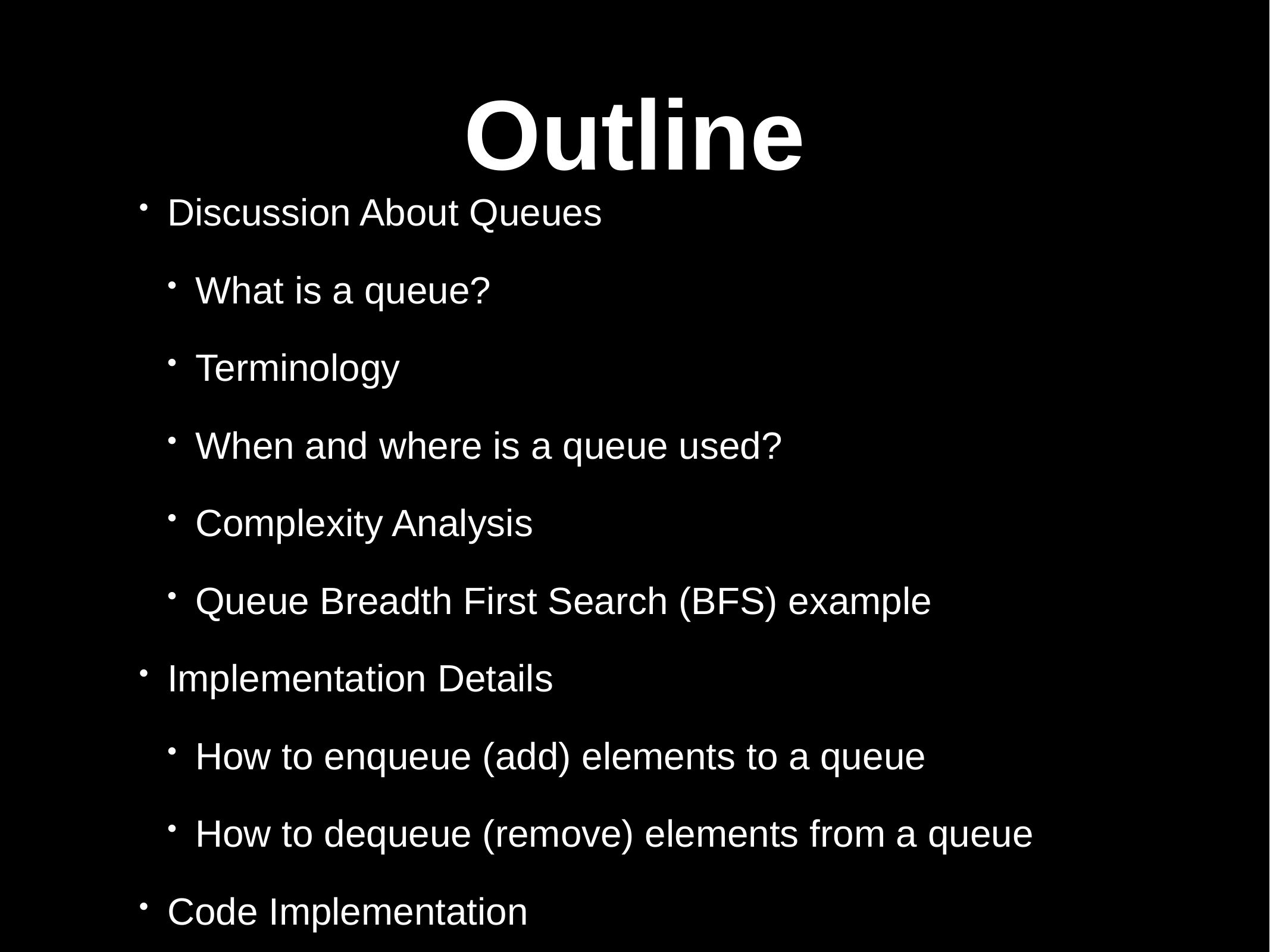

# Outline
Discussion About Queues
What is a queue?
Terminology
When and where is a queue used?
Complexity Analysis
Queue Breadth First Search (BFS) example
Implementation Details
How to enqueue (add) elements to a queue
How to dequeue (remove) elements from a queue
Code Implementation